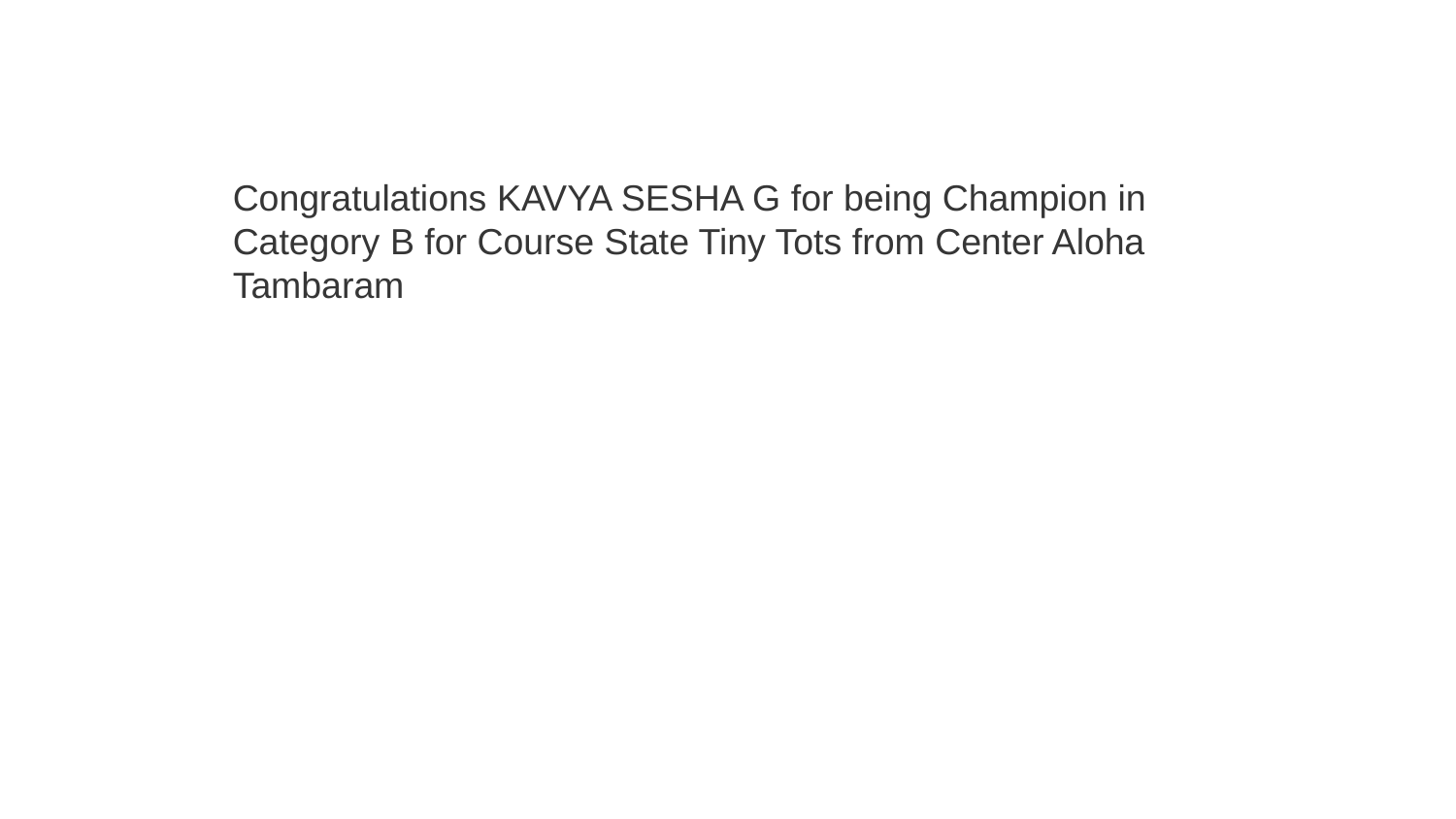

Congratulations KAVYA SESHA G for being Champion in Category B for Course State Tiny Tots from Center Aloha Tambaram